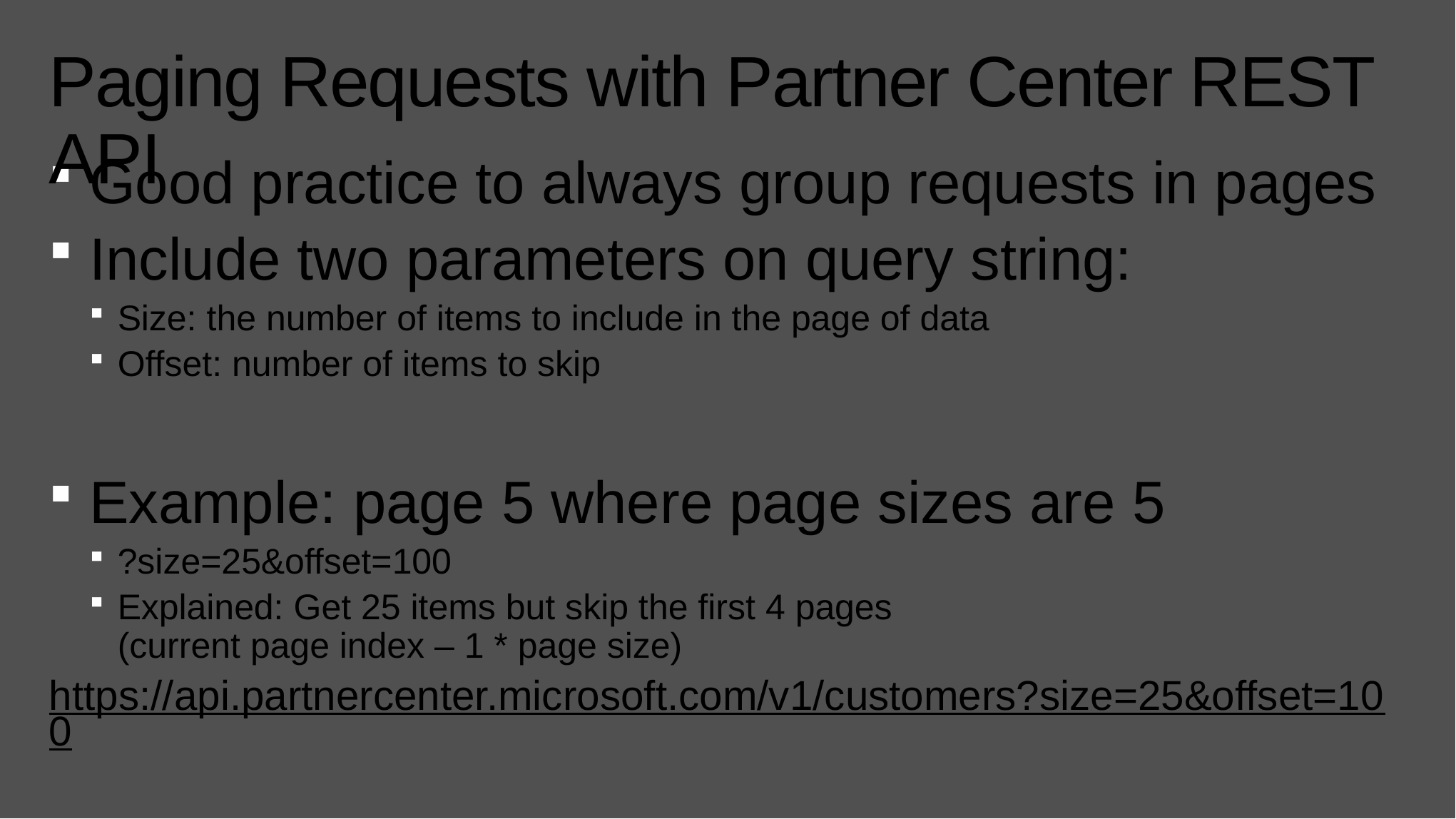

# Paging Requests with Partner Center REST API
Good practice to always group requests in pages
Include two parameters on query string:
Size: the number of items to include in the page of data
Offset: number of items to skip

Example: page 5 where page sizes are 5
?size=25&offset=100
Explained: Get 25 items but skip the first 4 pages
(current page index – 1 * page size)
https://api.partnercenter.microsoft.com/v1/customers?size=25&offset=100